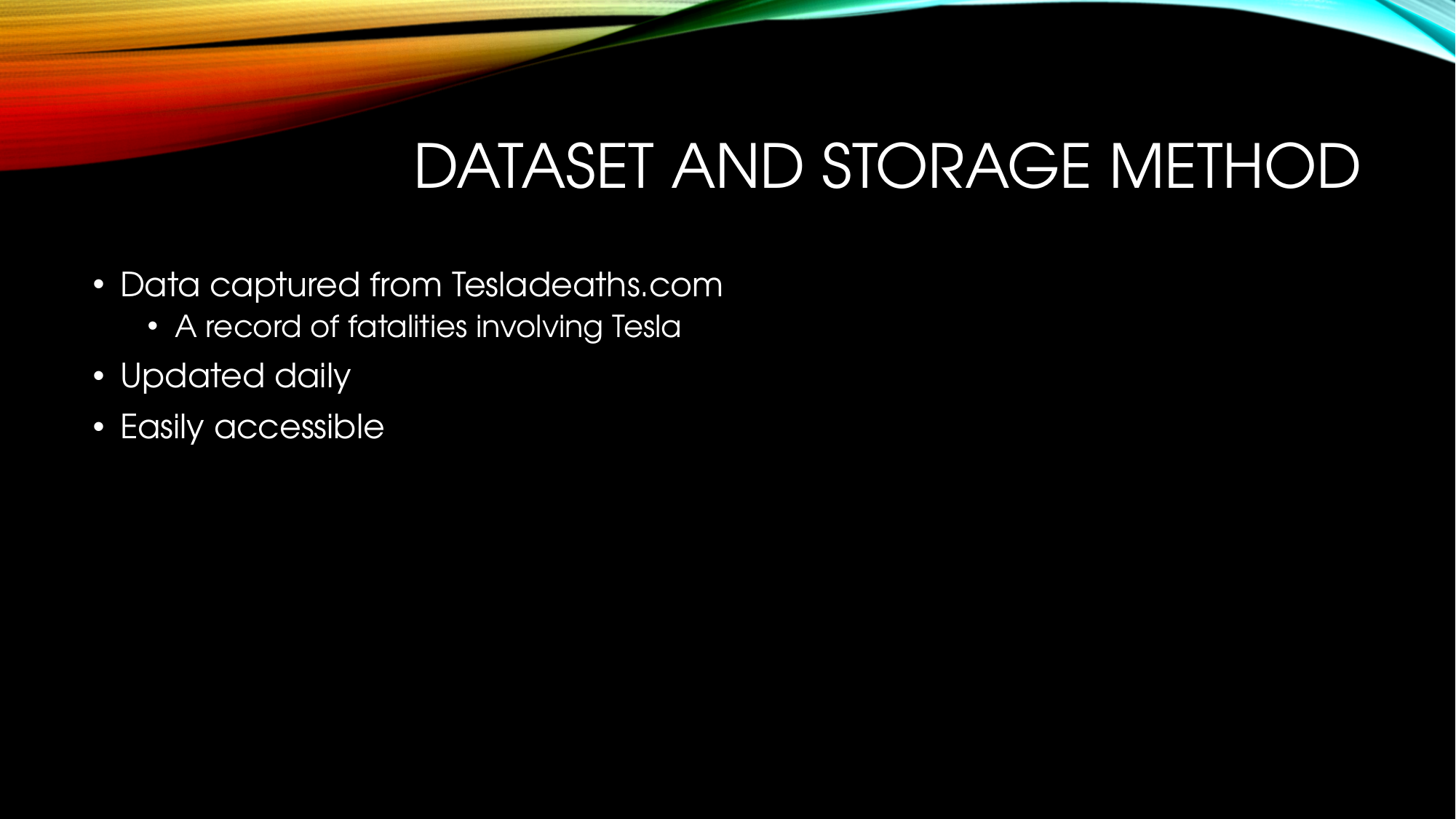

# Dataset and Storage Method
Data captured from Tesladeaths.com
A record of fatalities involving Tesla
Updated daily
Easily accessible